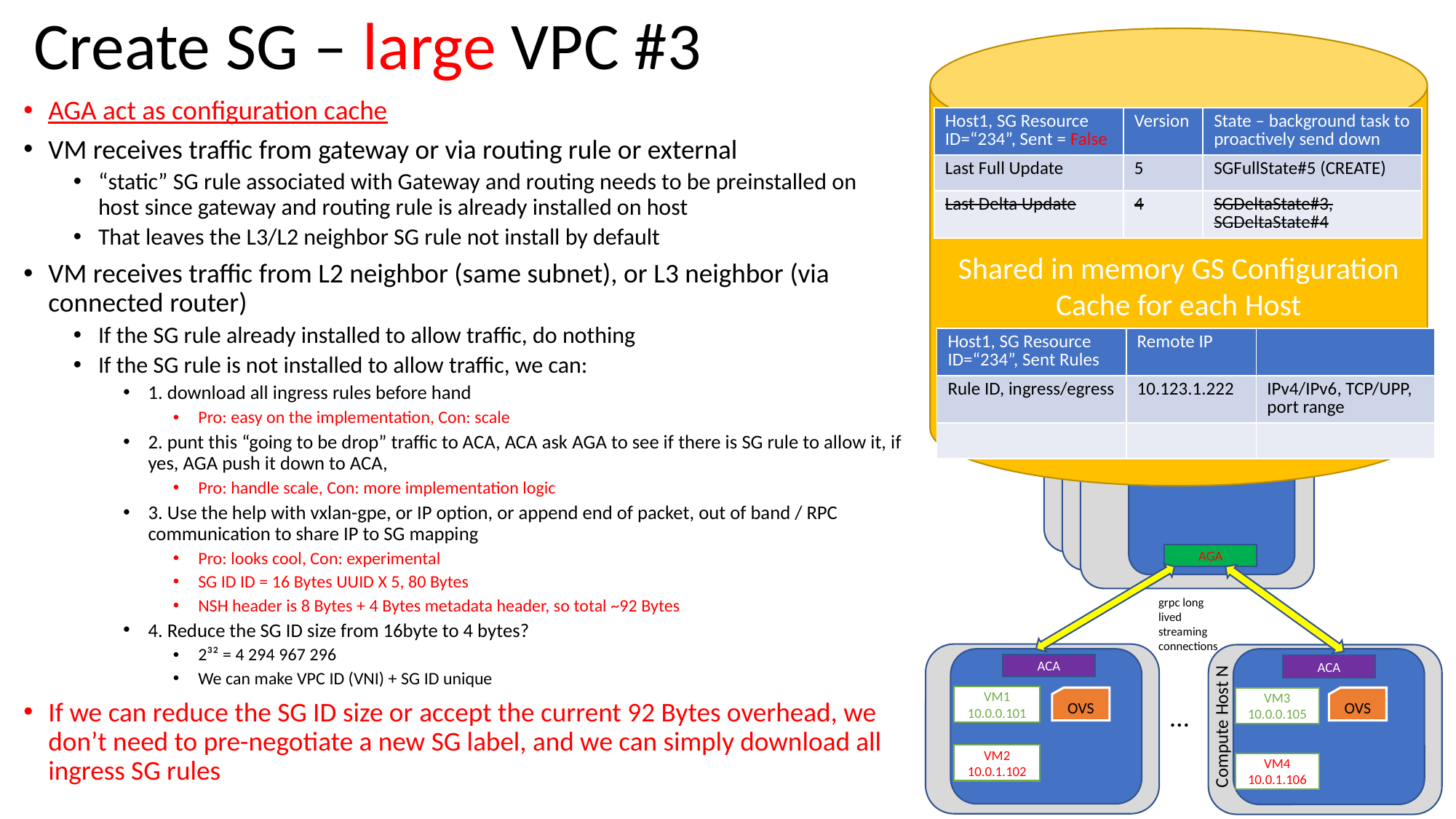

# Create SG – large VPC #3
Shared in memory GS Configuration Cache for each Host
AGA act as configuration cache
VM receives traffic from gateway or via routing rule or external
“static” SG rule associated with Gateway and routing needs to be preinstalled on host since gateway and routing rule is already installed on host
That leaves the L3/L2 neighbor SG rule not install by default
VM receives traffic from L2 neighbor (same subnet), or L3 neighbor (via connected router)
If the SG rule already installed to allow traffic, do nothing
If the SG rule is not installed to allow traffic, we can:
1. download all ingress rules before hand
Pro: easy on the implementation, Con: scale
2. punt this “going to be drop” traffic to ACA, ACA ask AGA to see if there is SG rule to allow it, if yes, AGA push it down to ACA,
Pro: handle scale, Con: more implementation logic
3. Use the help with vxlan-gpe, or IP option, or append end of packet, out of band / RPC communication to share IP to SG mapping
Pro: looks cool, Con: experimental
SG ID ID = 16 Bytes UUID X 5, 80 Bytes
NSH header is 8 Bytes + 4 Bytes metadata header, so total ~92 Bytes
4. Reduce the SG ID size from 16byte to 4 bytes?
2³² = 4 294 967 296
We can make VPC ID (VNI) + SG ID unique
If we can reduce the SG ID size or accept the current 92 Bytes overhead, we don’t need to pre-negotiate a new SG label, and we can simply download all ingress SG rules
| Host1, SG Resource ID=“234”, Sent = False | Version | State – background task to proactively send down |
| --- | --- | --- |
| Last Full Update | 5 | SGFullState#5 (CREATE) |
| Last Delta Update | 4 | SGDeltaState#3, SGDeltaState#4 |
| Host1, SG Resource ID=“234”, Sent Rules | Remote IP |  |
| --- | --- | --- |
| Rule ID, ingress/egress | 10.123.1.222 | IPv4/IPv6, TCP/UPP, port range |
|  |  |  |

Alcor Group Agent
Alcor Group Agent

AGA
grpc long lived streaming connections

ACA
ACA
VM1
10.0.0.101
VM3
10.0.0.105
OVS
OVS
…
Compute Host N
VM2
10.0.1.102
VM4
10.0.1.106